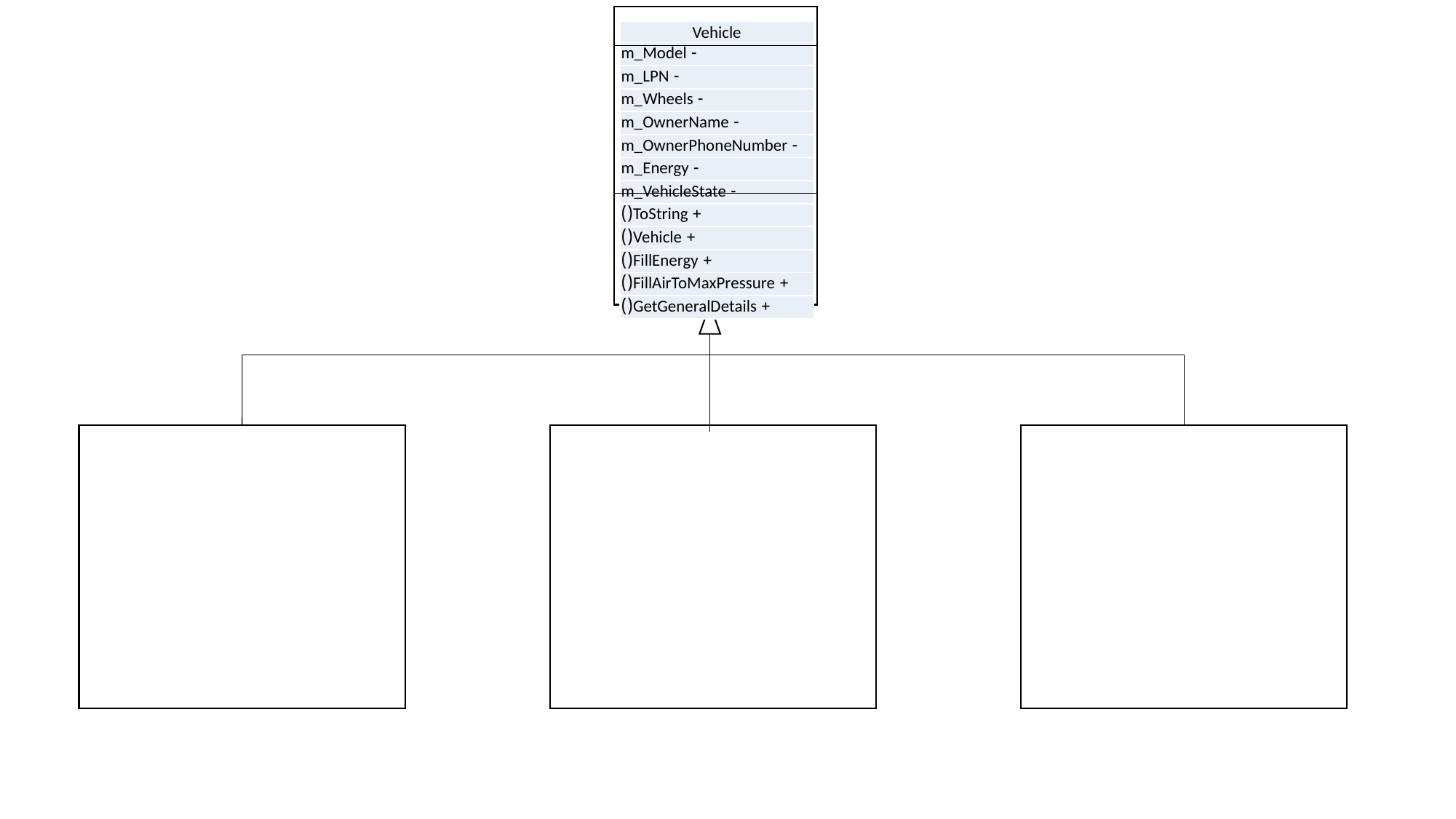

| Vehicle |
| --- |
| - m\_Model |
| - m\_LPN |
| - m\_Wheels |
| - m\_OwnerName |
| - m\_OwnerPhoneNumber |
| - m\_Energy |
| - m\_VehicleState |
| + ToString() |
| + Vehicle() |
| + FillEnergy() |
| + FillAirToMaxPressure() |
| + GetGeneralDetails() |